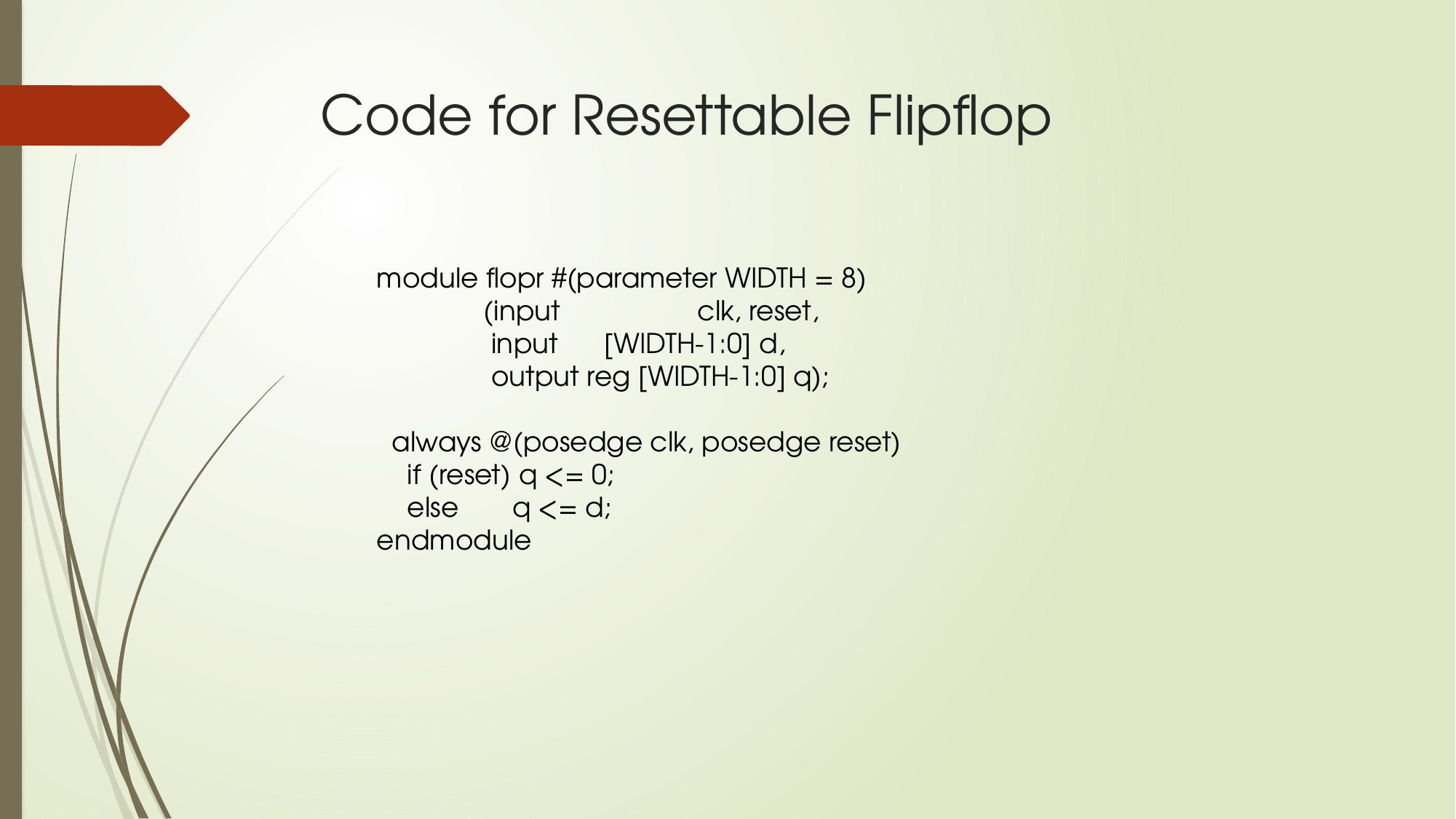

# Code for Resettable Flipflop
module flopr #(parameter WIDTH = 8)
              (input                  clk, reset,
               input      [WIDTH-1:0] d,
               output reg [WIDTH-1:0] q);

  always @(posedge clk, posedge reset)
    if (reset) q <= 0;
    else       q <= d;
endmodule